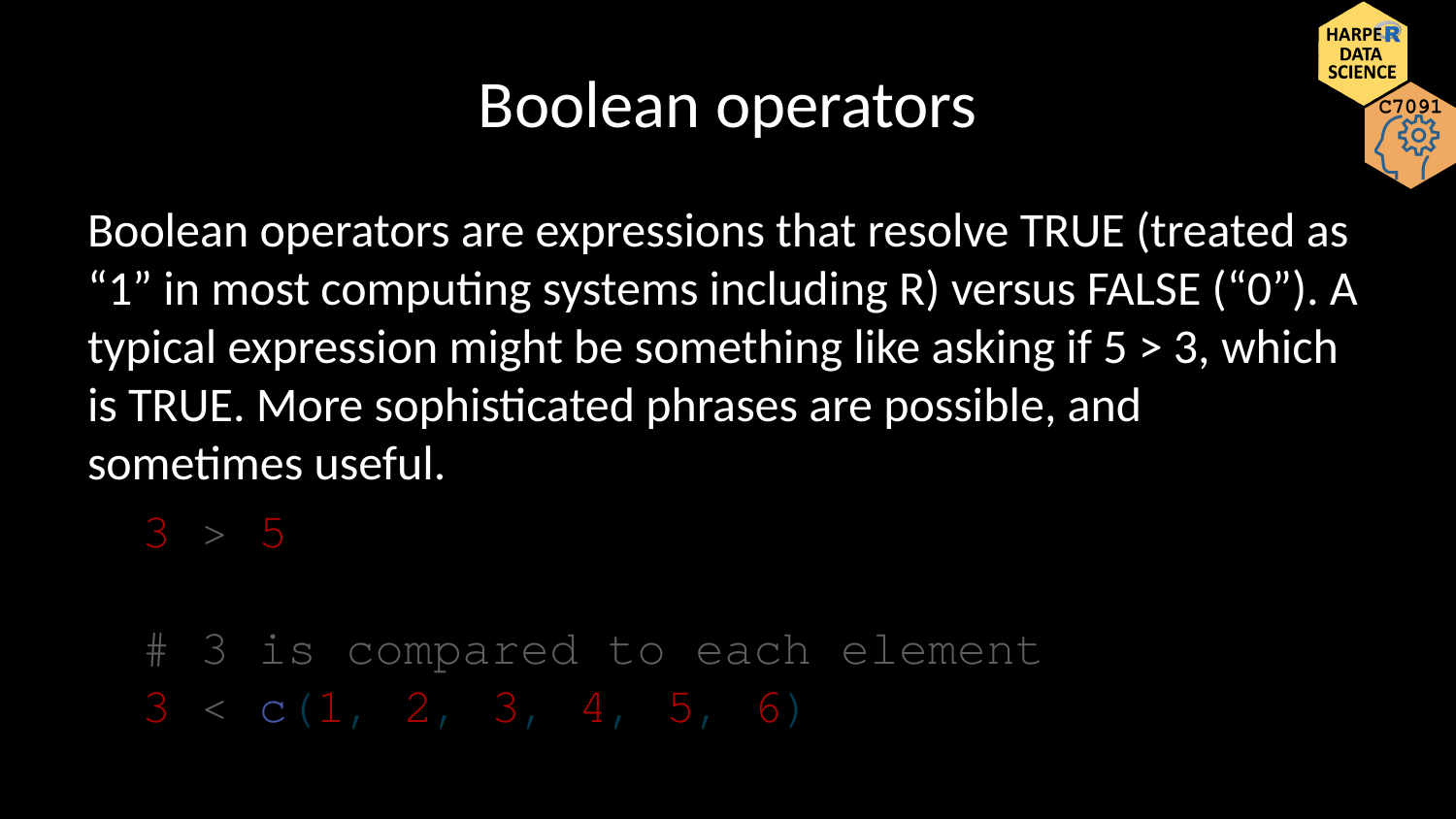

# Boolean operators
Boolean operators are expressions that resolve TRUE (treated as “1” in most computing systems including R) versus FALSE (“0”). A typical expression might be something like asking if 5 > 3, which is TRUE. More sophisticated phrases are possible, and sometimes useful.
3 > 5
# 3 is compared to each element
3 < c(1, 2, 3, 4, 5, 6)